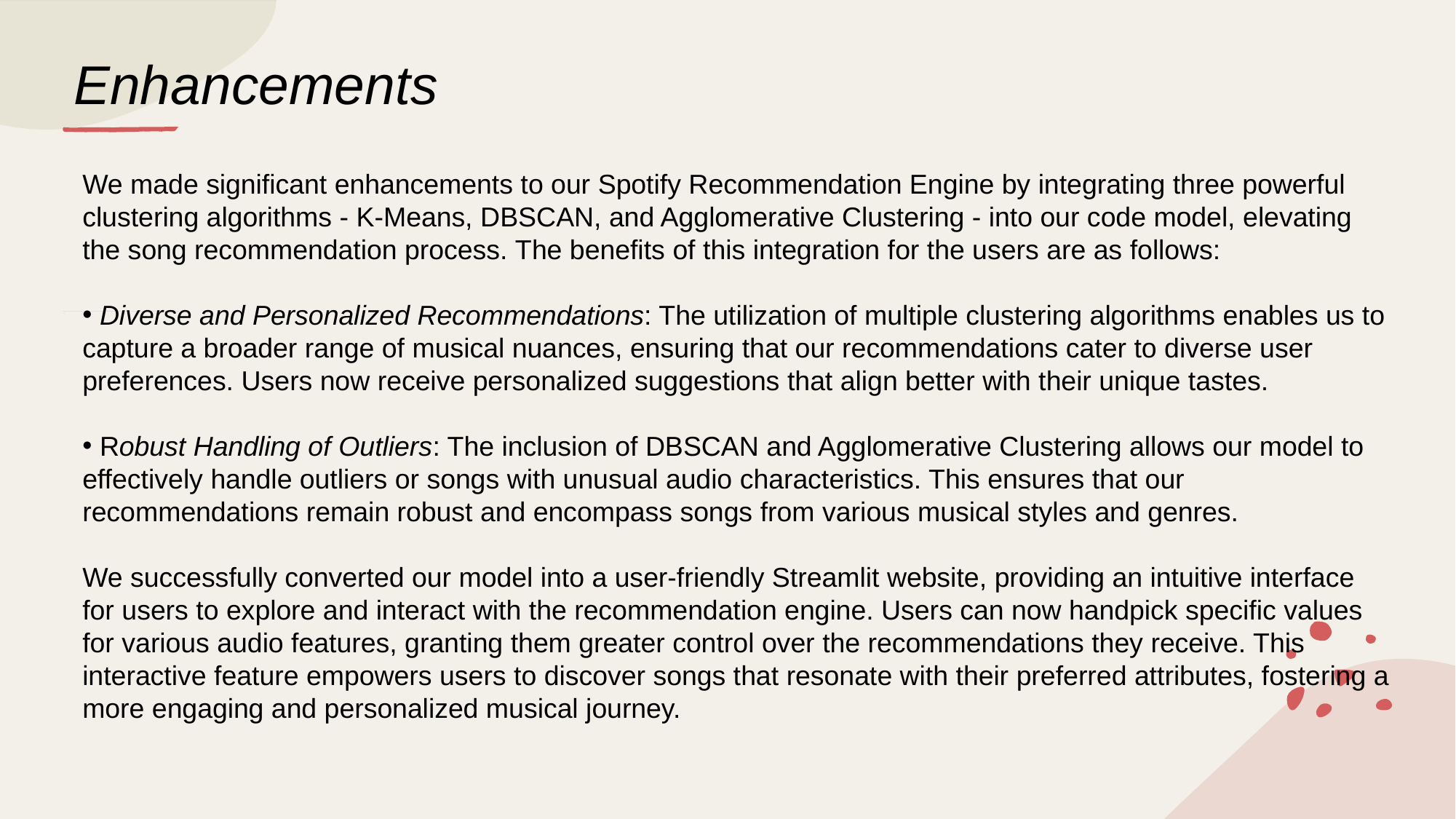

# Enhancements

We made significant enhancements to our Spotify Recommendation Engine by integrating three powerful clustering algorithms - K-Means, DBSCAN, and Agglomerative Clustering - into our code model, elevating the song recommendation process. The benefits of this integration for the users are as follows:

 Diverse and Personalized Recommendations: The utilization of multiple clustering algorithms enables us to capture a broader range of musical nuances, ensuring that our recommendations cater to diverse user preferences. Users now receive personalized suggestions that align better with their unique tastes.

 Robust Handling of Outliers: The inclusion of DBSCAN and Agglomerative Clustering allows our model to effectively handle outliers or songs with unusual audio characteristics. This ensures that our recommendations remain robust and encompass songs from various musical styles and genres.

We successfully converted our model into a user-friendly Streamlit website, providing an intuitive interface for users to explore and interact with the recommendation engine. Users can now handpick specific values for various audio features, granting them greater control over the recommendations they receive. This interactive feature empowers users to discover songs that resonate with their preferred attributes, fostering a more engaging and personalized musical journey.